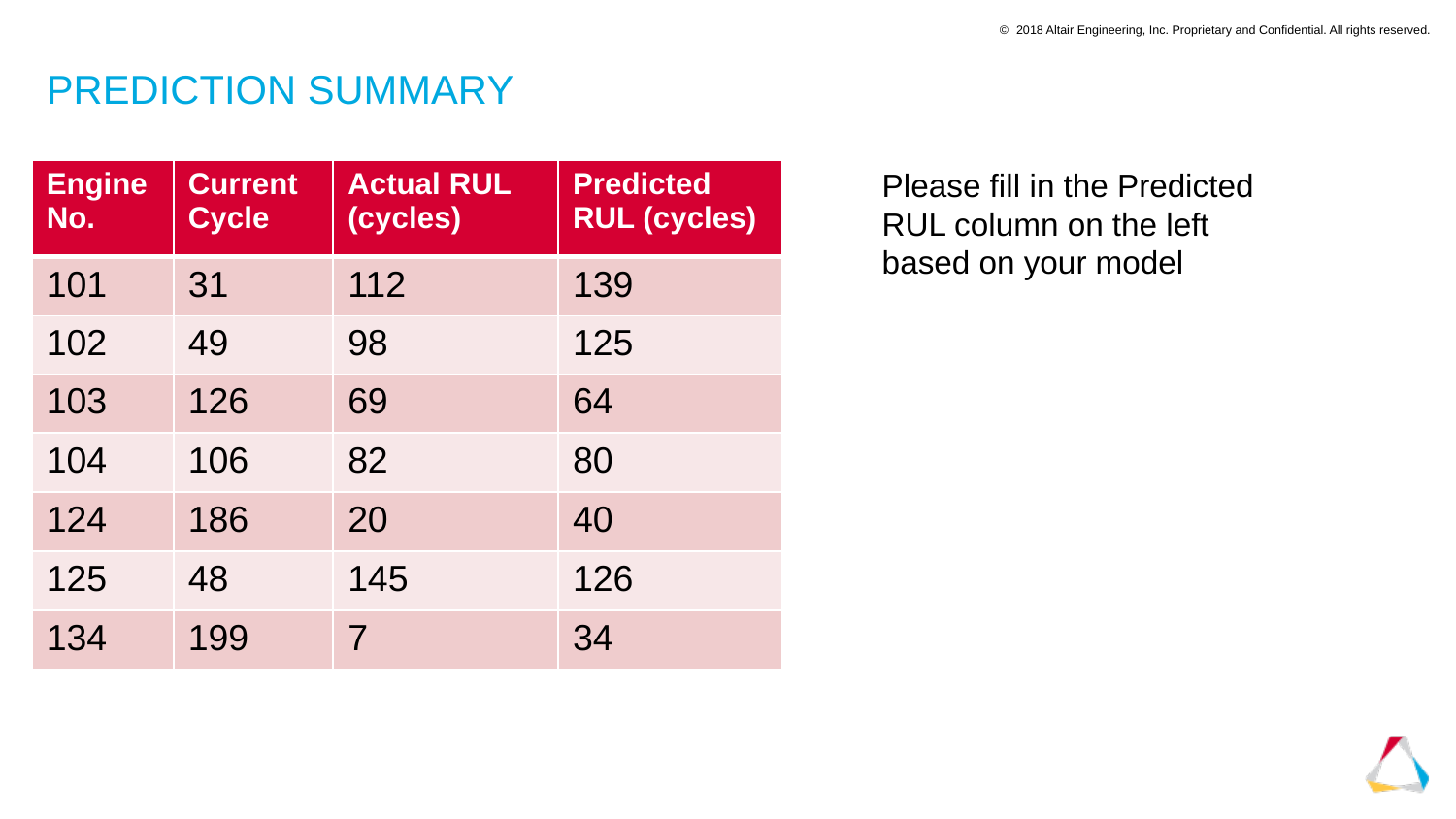

# Prediction Summary
Please fill in the Predicted RUL column on the left based on your model
| Engine No. | Current Cycle | Actual RUL (cycles) | Predicted RUL (cycles) |
| --- | --- | --- | --- |
| 101 | 31 | 112 | 139 |
| 102 | 49 | 98 | 125 |
| 103 | 126 | 69 | 64 |
| 104 | 106 | 82 | 80 |
| 124 | 186 | 20 | 40 |
| 125 | 48 | 145 | 126 |
| 134 | 199 | 7 | 34 |